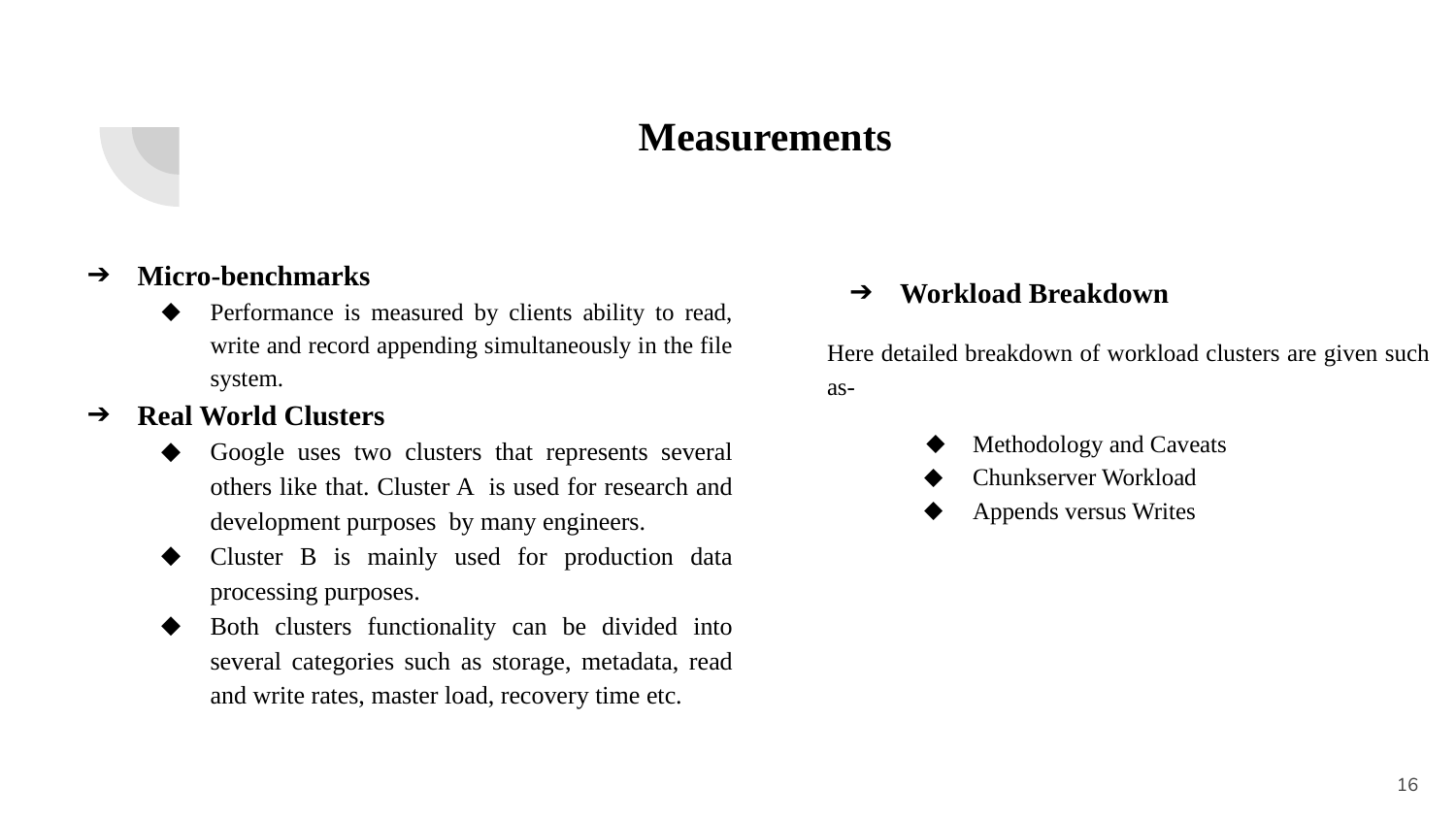

# Measurements
Micro-benchmarks
Performance is measured by clients ability to read, write and record appending simultaneously in the file system.
Real World Clusters
Google uses two clusters that represents several others like that. Cluster A  is used for research and development purposes  by many engineers.
Cluster B is mainly used for production data processing purposes.
Both clusters functionality can be divided into several categories such as storage, metadata, read and write rates, master load, recovery time etc.

Workload Breakdown
Here detailed breakdown of workload clusters are given such as-
Methodology and Caveats
Chunkserver Workload
Appends versus Writes
16